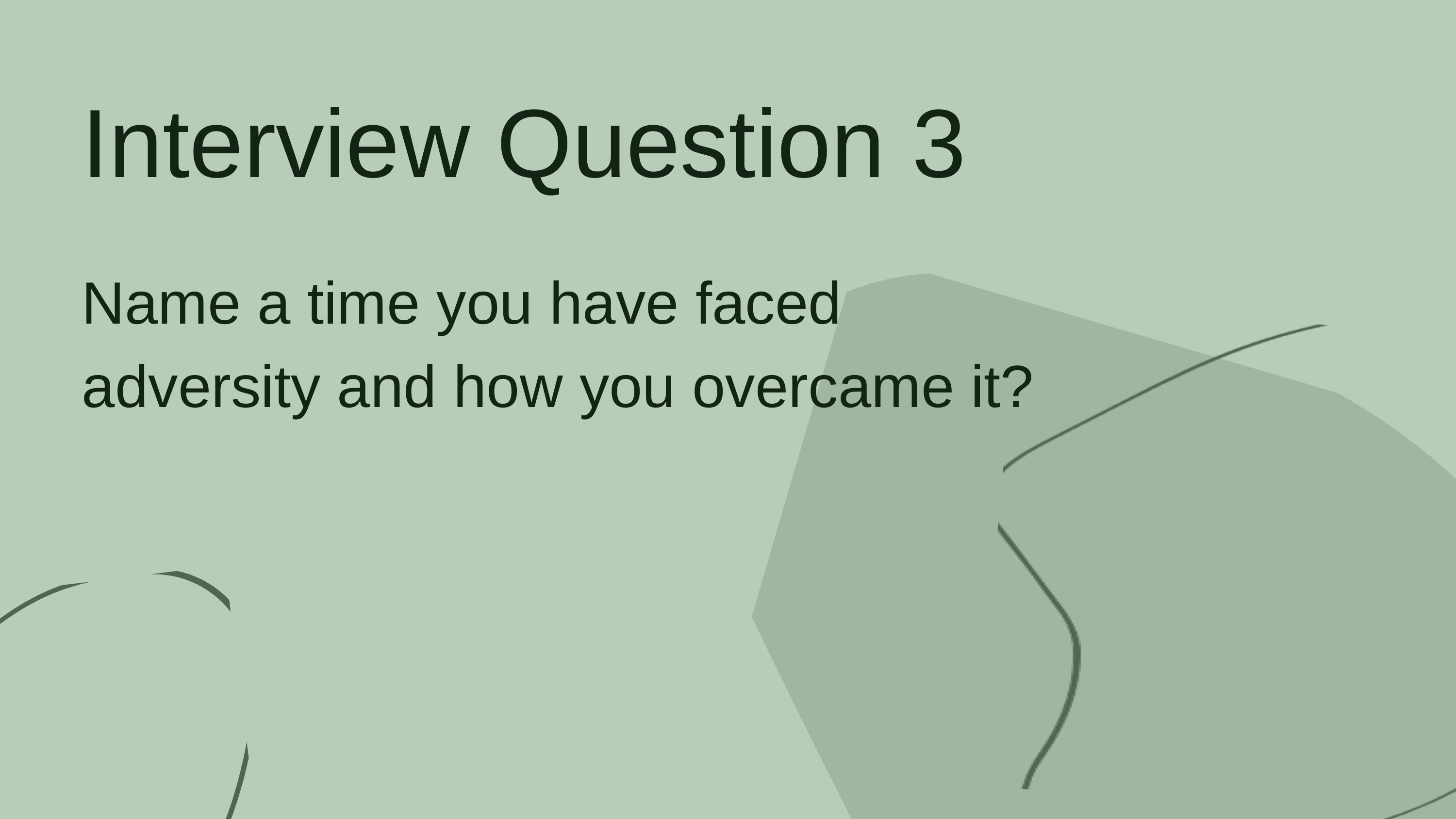

Interview Question 3

Name a time you have faced adversity and how you overcame it?